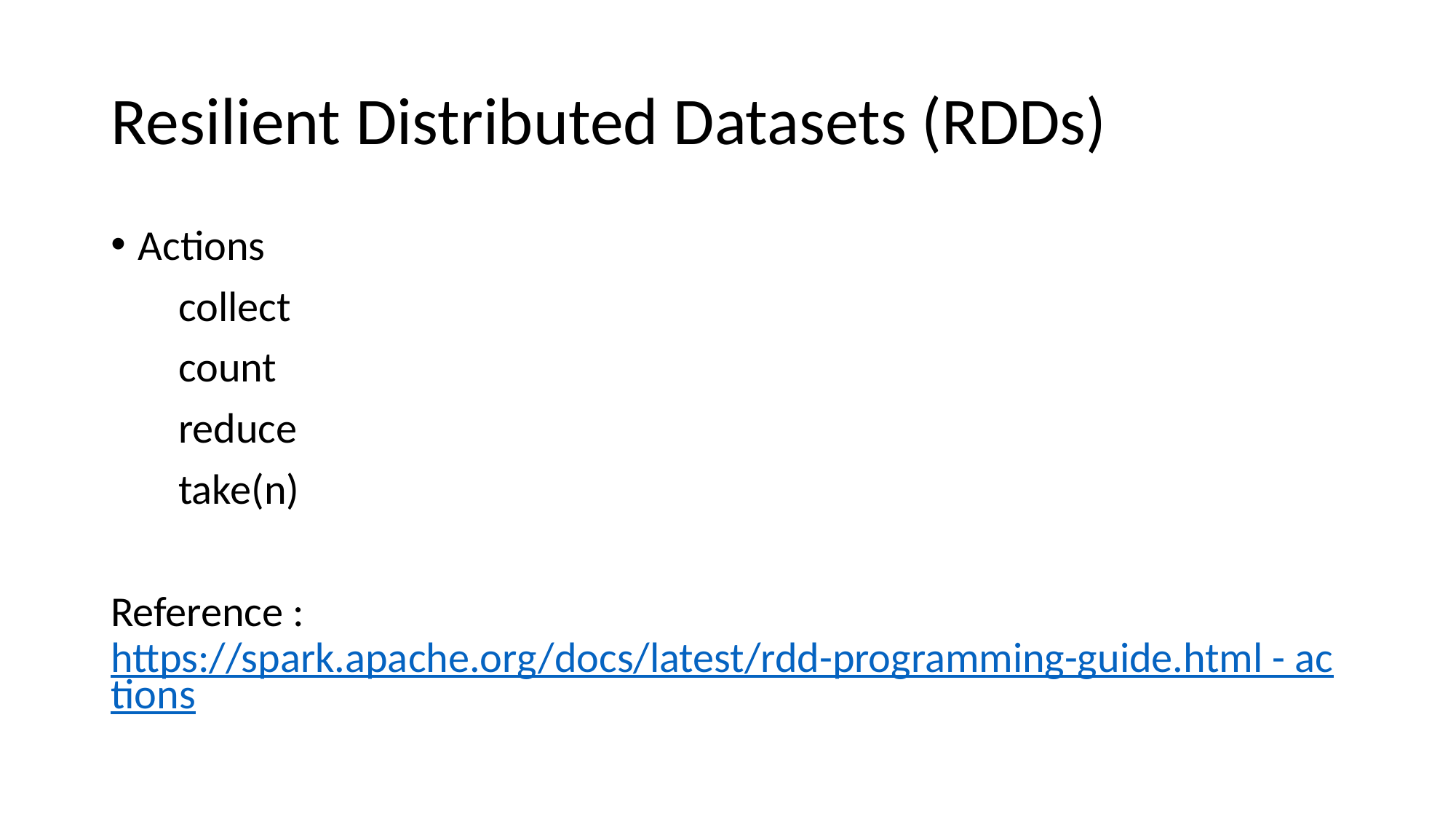

# Resilient Distributed Datasets (RDDs)
Actions
       collect
       count
       reduce
       take(n)

Reference : https://spark.apache.org/docs/latest/rdd-programming-guide.html - actions